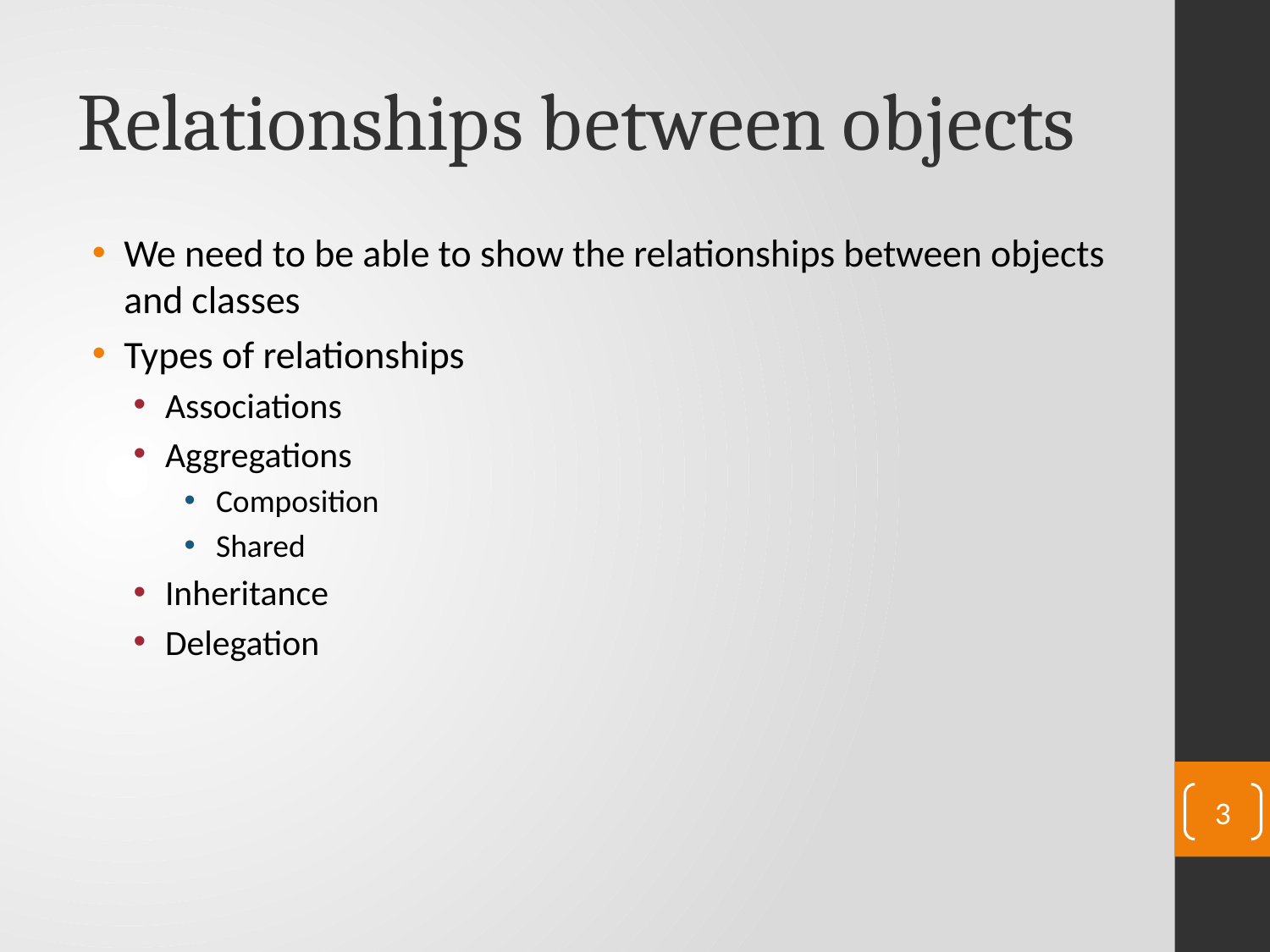

# Relationships between objects
We need to be able to show the relationships between objects and classes
Types of relationships
Associations
Aggregations
Composition
Shared
Inheritance
Delegation

3